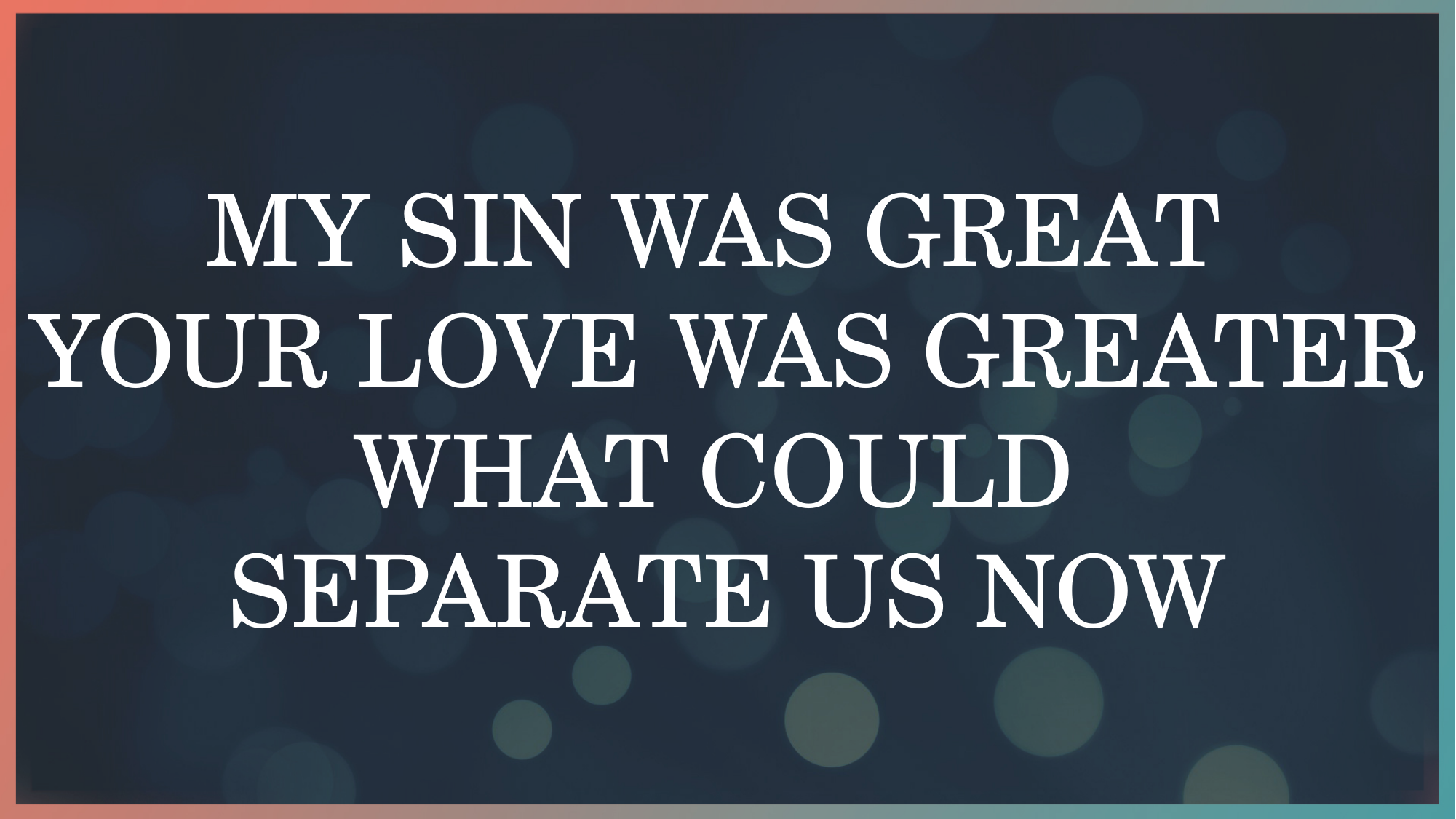

MY SIN WAS GREAT
YOUR LOVE WAS GREATER
WHAT COULD
SEPARATE US NOW